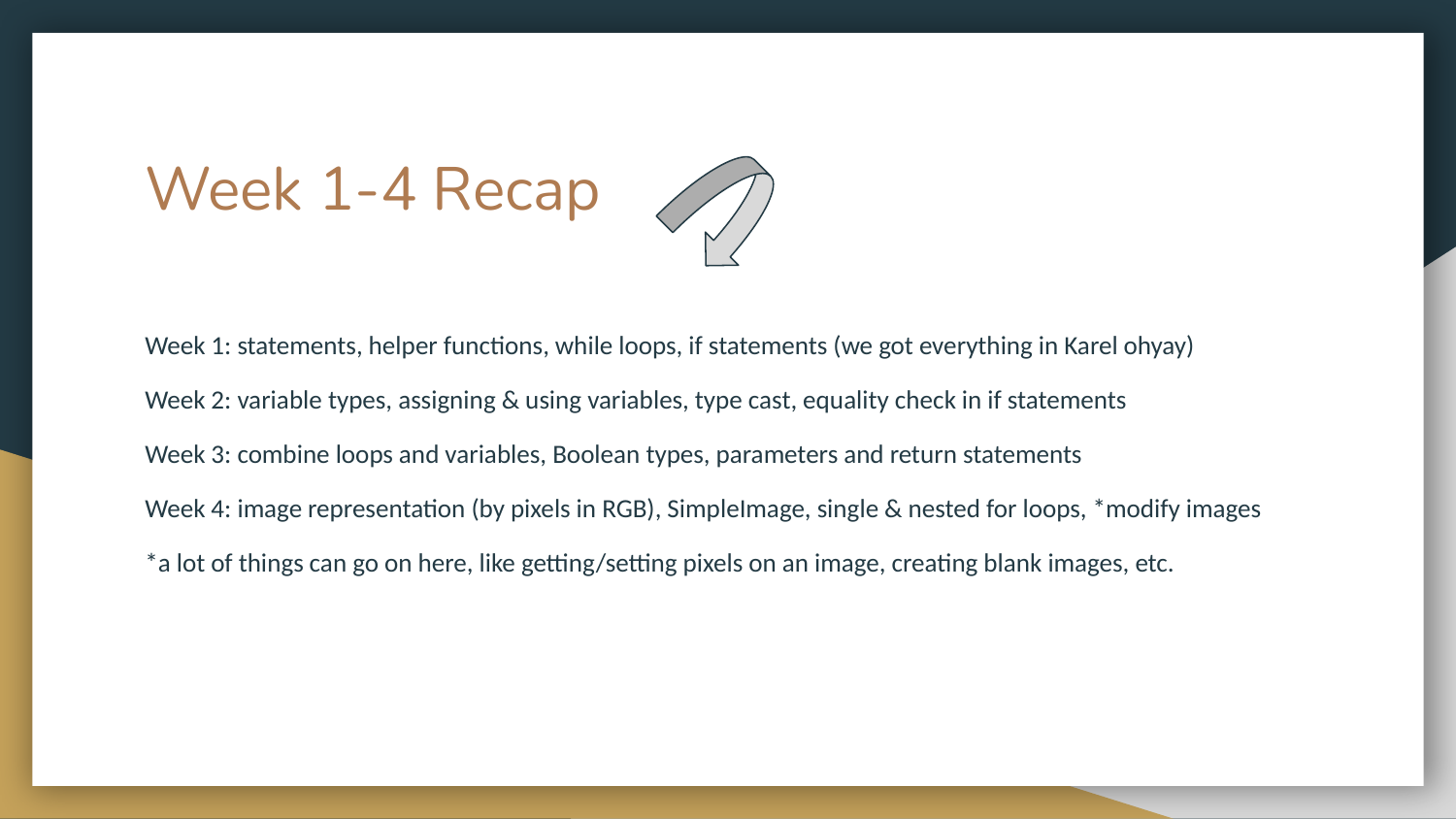

# Week 1-4 Recap

Week 1: statements, helper functions, while loops, if statements (we got everything in Karel ohyay)
Week 2: variable types, assigning & using variables, type cast, equality check in if statements
Week 3: combine loops and variables, Boolean types, parameters and return statements
Week 4: image representation (by pixels in RGB), SimpleImage, single & nested for loops, *modify images
*a lot of things can go on here, like getting/setting pixels on an image, creating blank images, etc.